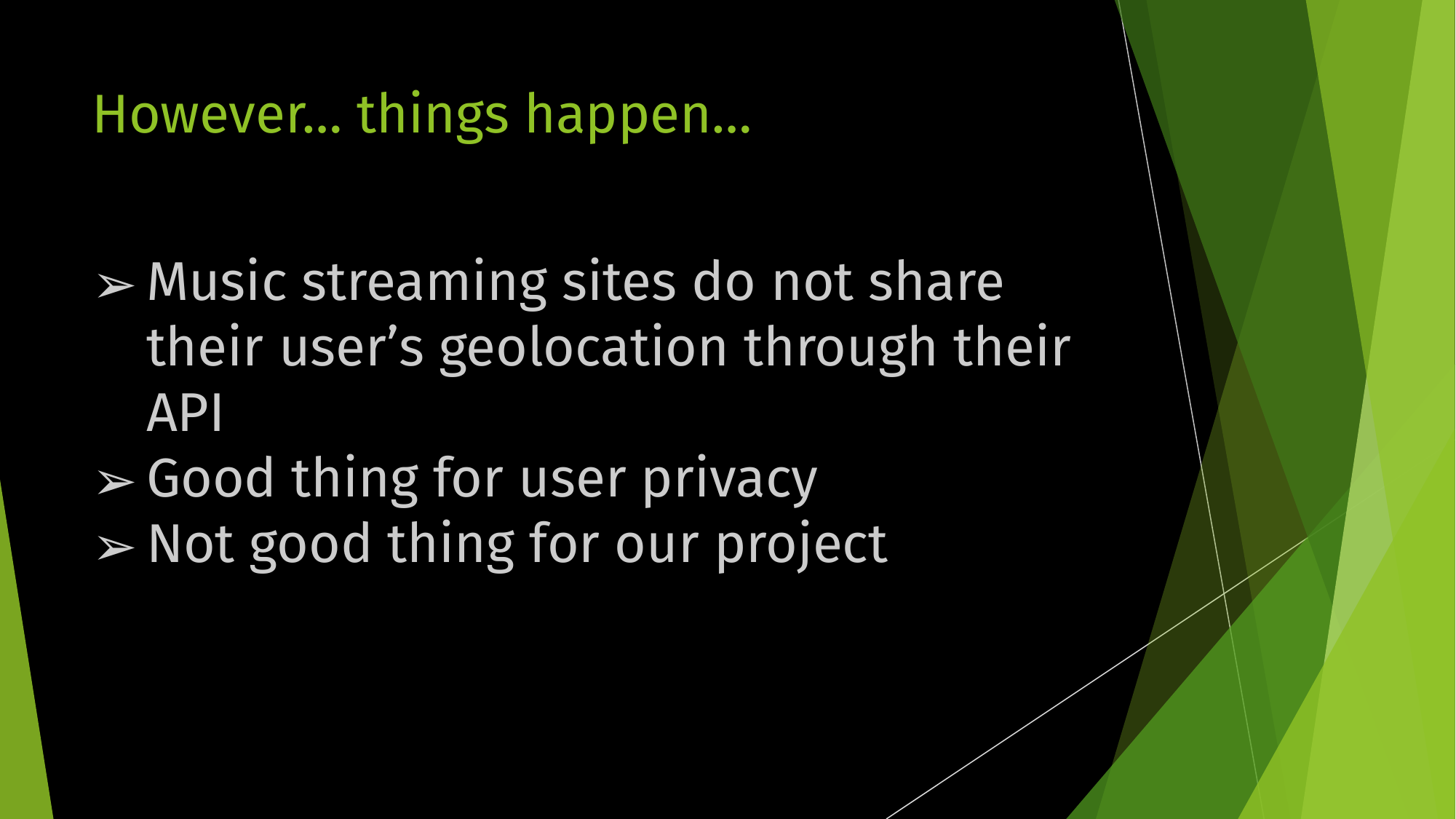

# However… things happen…
Music streaming sites do not share their user’s geolocation through their API
Good thing for user privacy
Not good thing for our project